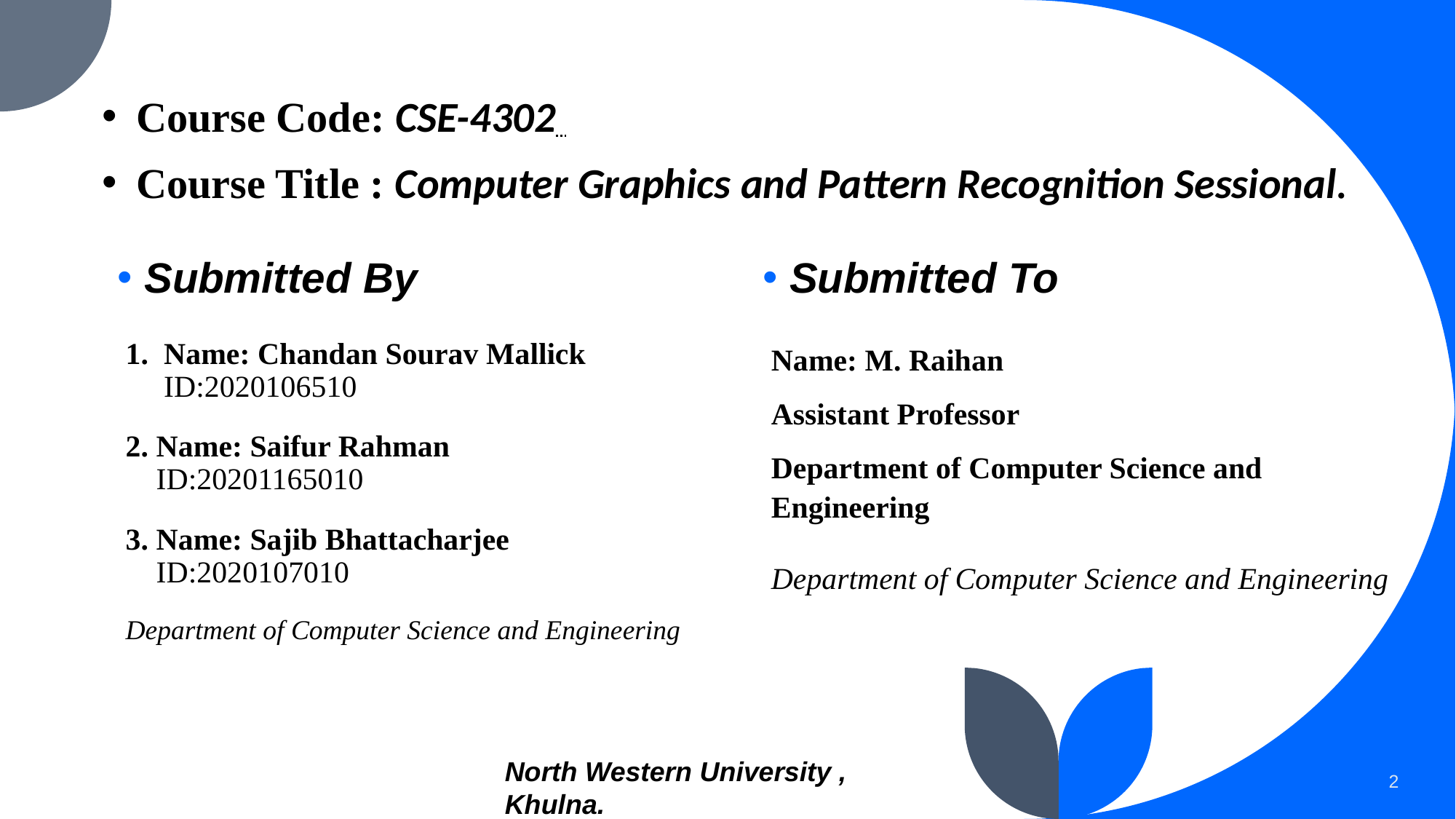

Course Code: CSE-4302
Course Title : Computer Graphics and Pattern Recognition Sessional.

Submitted By
Submitted To
1.  Name: Chandan Sourav Mallick
     ID:2020106510
2. Name: Saifur Rahman
    ID:20201165010
3. Name: Sajib Bhattacharjee
    ID:2020107010
Department of Computer Science and Engineering
Name: M. Raihan
Assistant Professor
Department of Computer Science and Engineering
Department of Computer Science and Engineering
North Western University , Khulna.
2